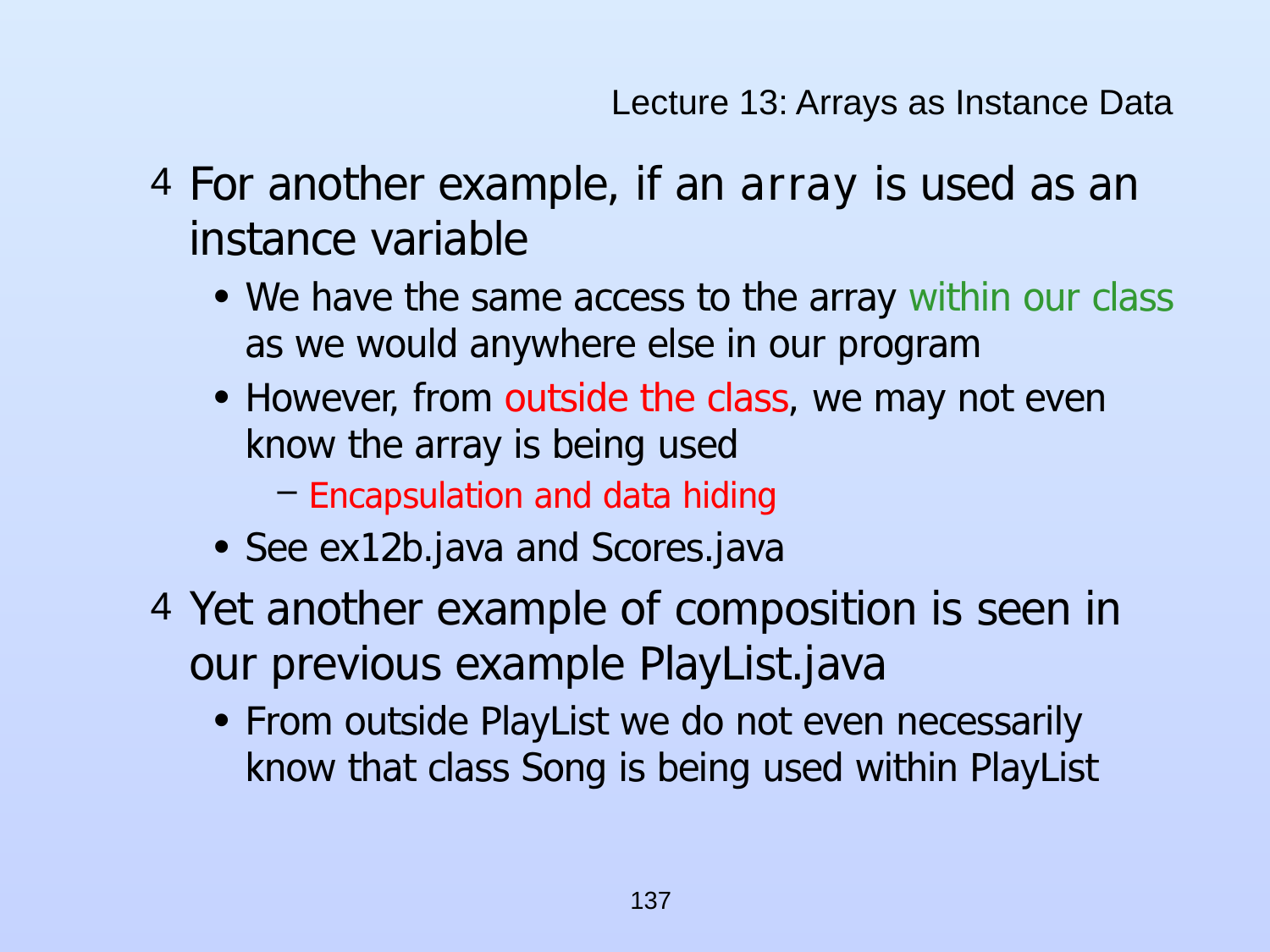

# Lecture 13: Arrays as Instance Data
For another example, if an array is used as an instance variable
We have the same access to the array within our class as we would anywhere else in our program
However, from outside the class, we may not even know the array is being used
Encapsulation and data hiding
See ex12b.java and Scores.java
Yet another example of composition is seen in our previous example PlayList.java
From outside PlayList we do not even necessarily know that class Song is being used within PlayList
137